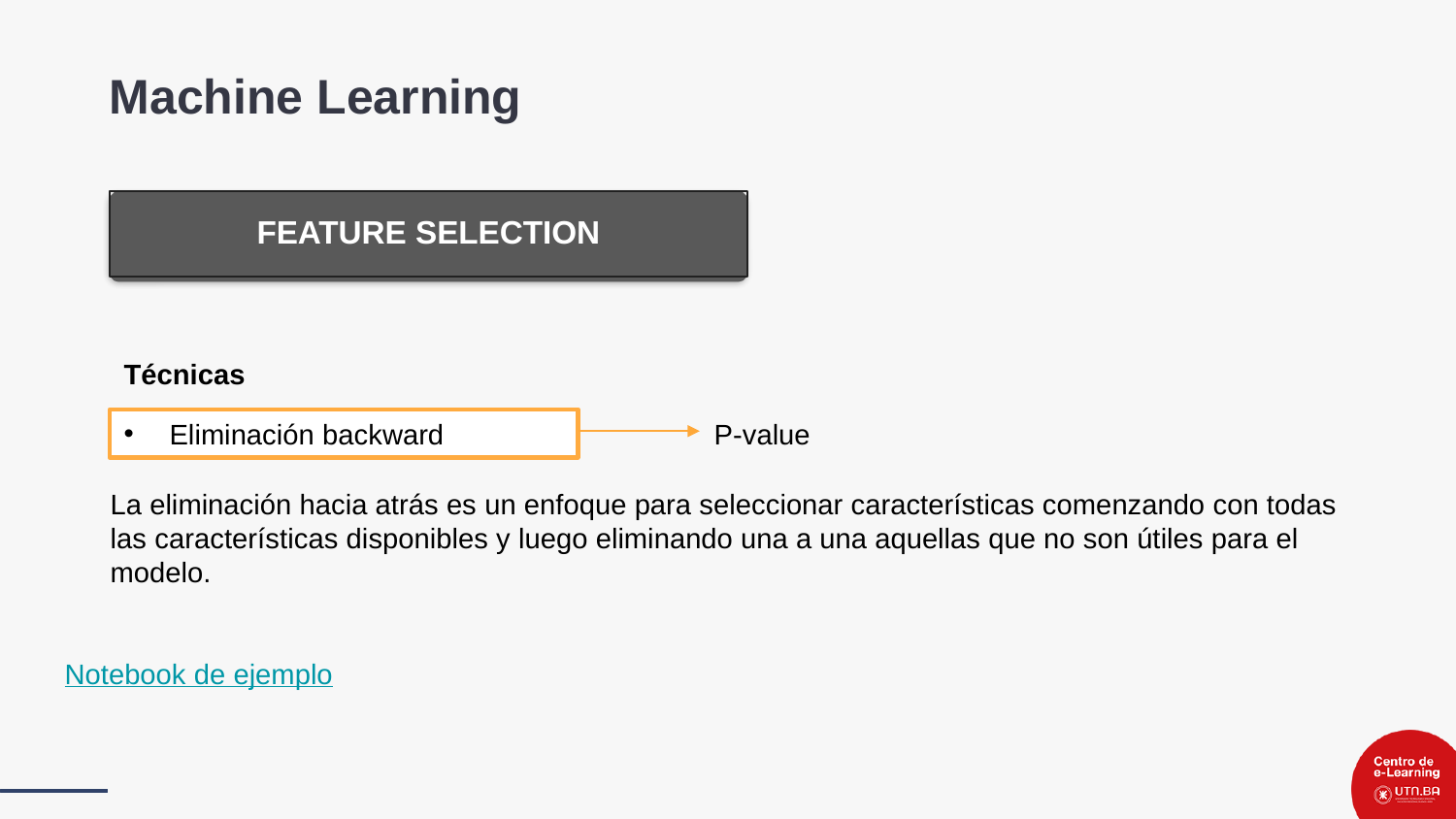

Machine Learning
FEATURE SELECTION

Técnicas
Eliminación backward
P-value
La eliminación hacia atrás es un enfoque para seleccionar características comenzando con todas las características disponibles y luego eliminando una a una aquellas que no son útiles para el modelo.
Notebook de ejemplo